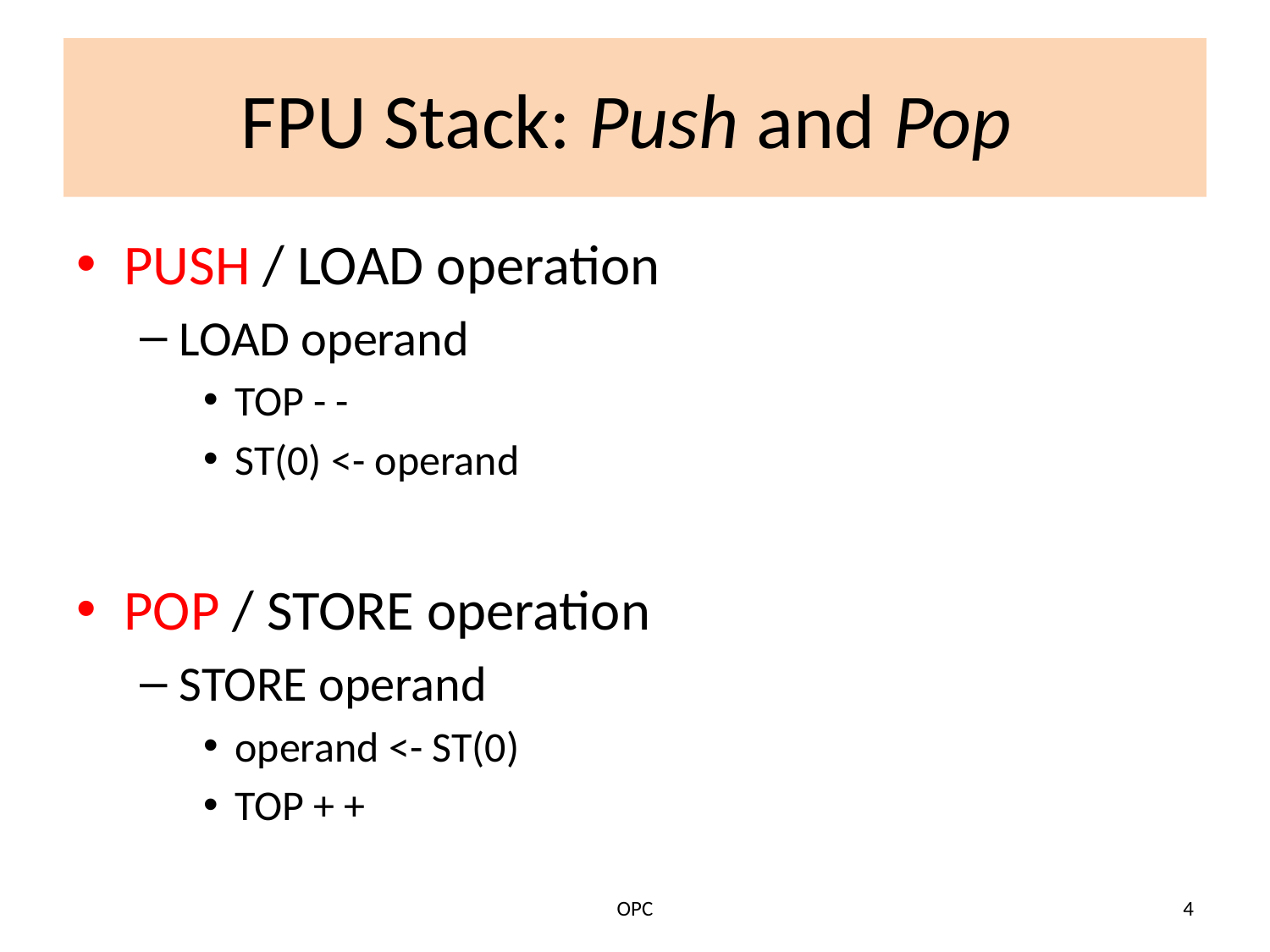

# FPU Stack: Push and Pop
PUSH / LOAD operation
LOAD operand
TOP - -
ST(0) <- operand

POP / STORE operation
STORE operand
operand <- ST(0)
TOP + +

OPC
4